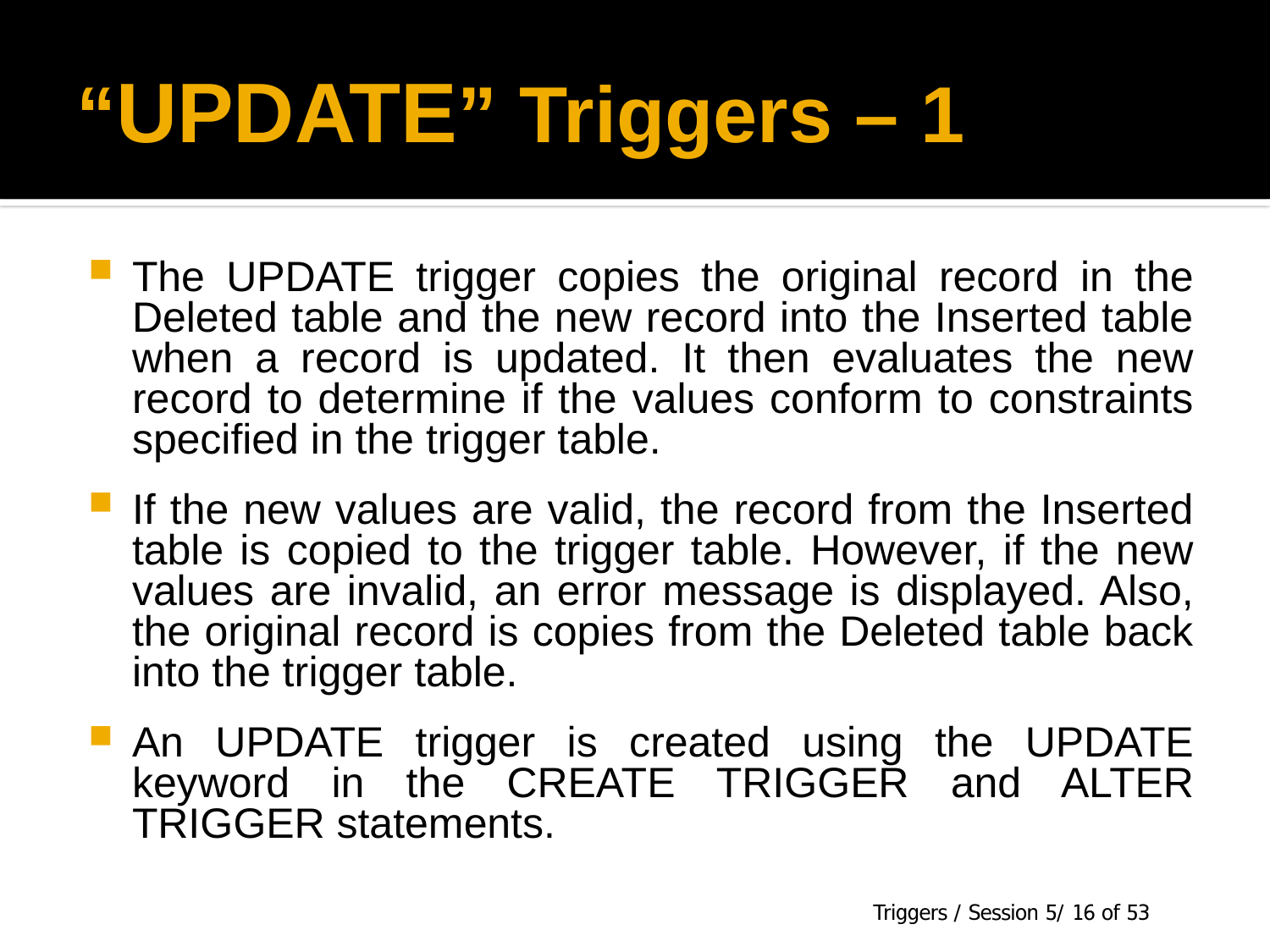

# “UPDATE” Triggers – 1
The UPDATE trigger copies the original record in the Deleted table and the new record into the Inserted table when a record is updated. It then evaluates the new record to determine if the values conform to constraints specified in the trigger table.
If the new values are valid, the record from the Inserted table is copied to the trigger table. However, if the new values are invalid, an error message is displayed. Also, the original record is copies from the Deleted table back into the trigger table.
An UPDATE trigger is created using the UPDATE keyword in the CREATE TRIGGER and ALTER TRIGGER statements.